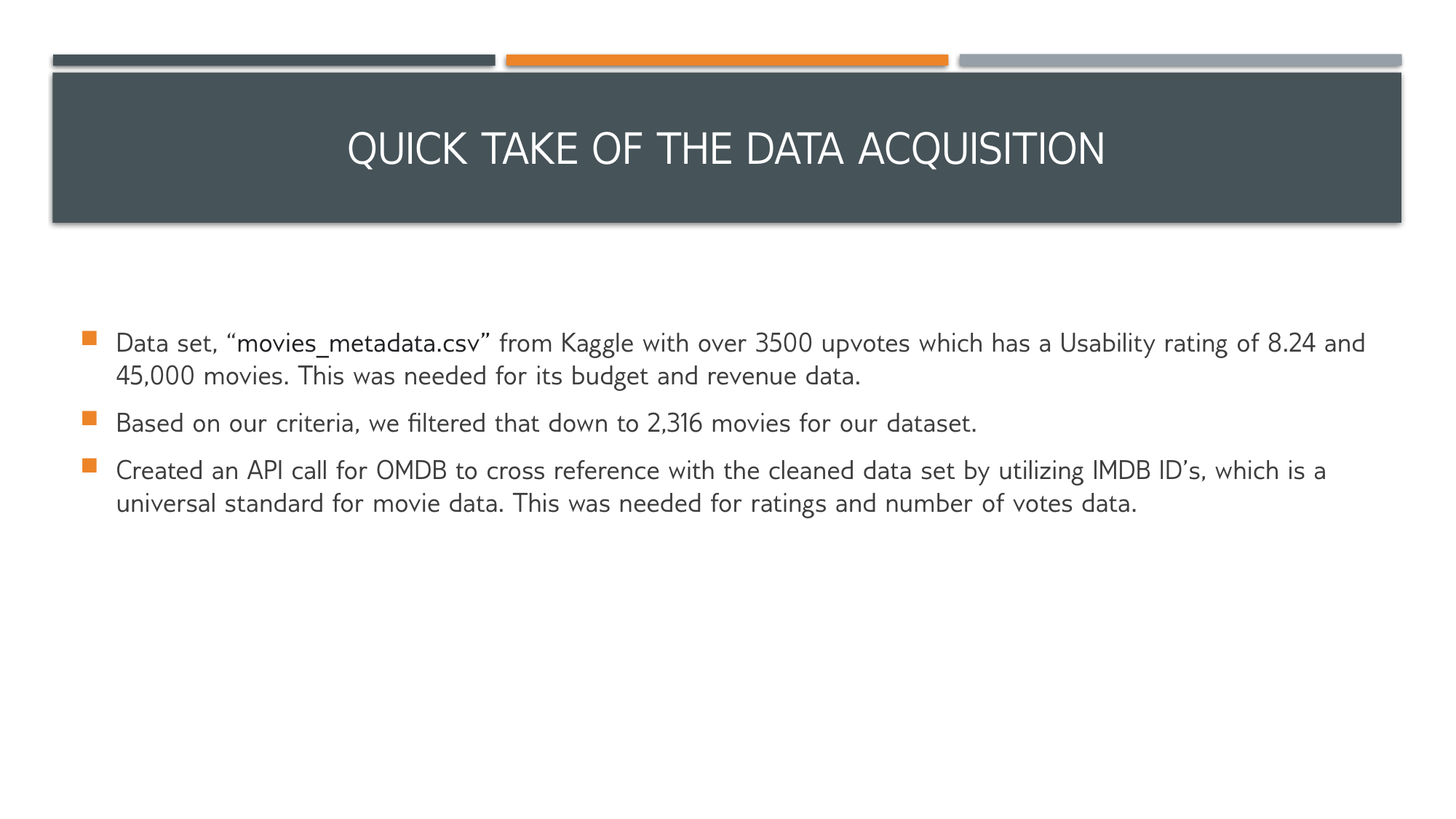

# Quick take of the data acquisition
Data set, “movies_metadata.csv” from Kaggle with over 3500 upvotes which has a Usability rating of 8.24 and 45,000 movies. This was needed for its budget and revenue data.
Based on our criteria, we filtered that down to 2,316 movies for our dataset.
Created an API call for OMDB to cross reference with the cleaned data set by utilizing IMDB ID’s, which is a universal standard for movie data. This was needed for ratings and number of votes data.